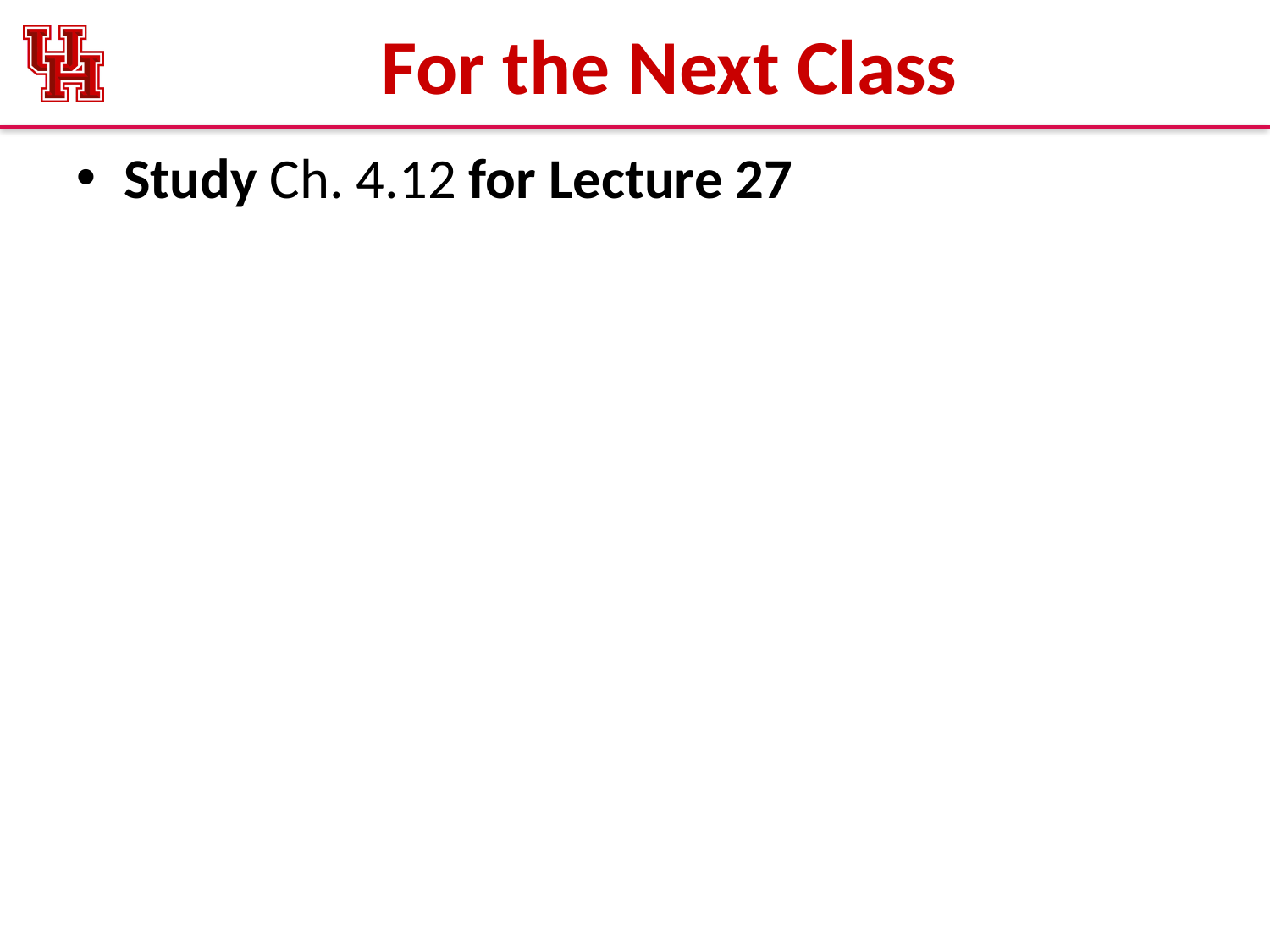

# For the Next Class
Study Ch. 4.12 for Lecture 27